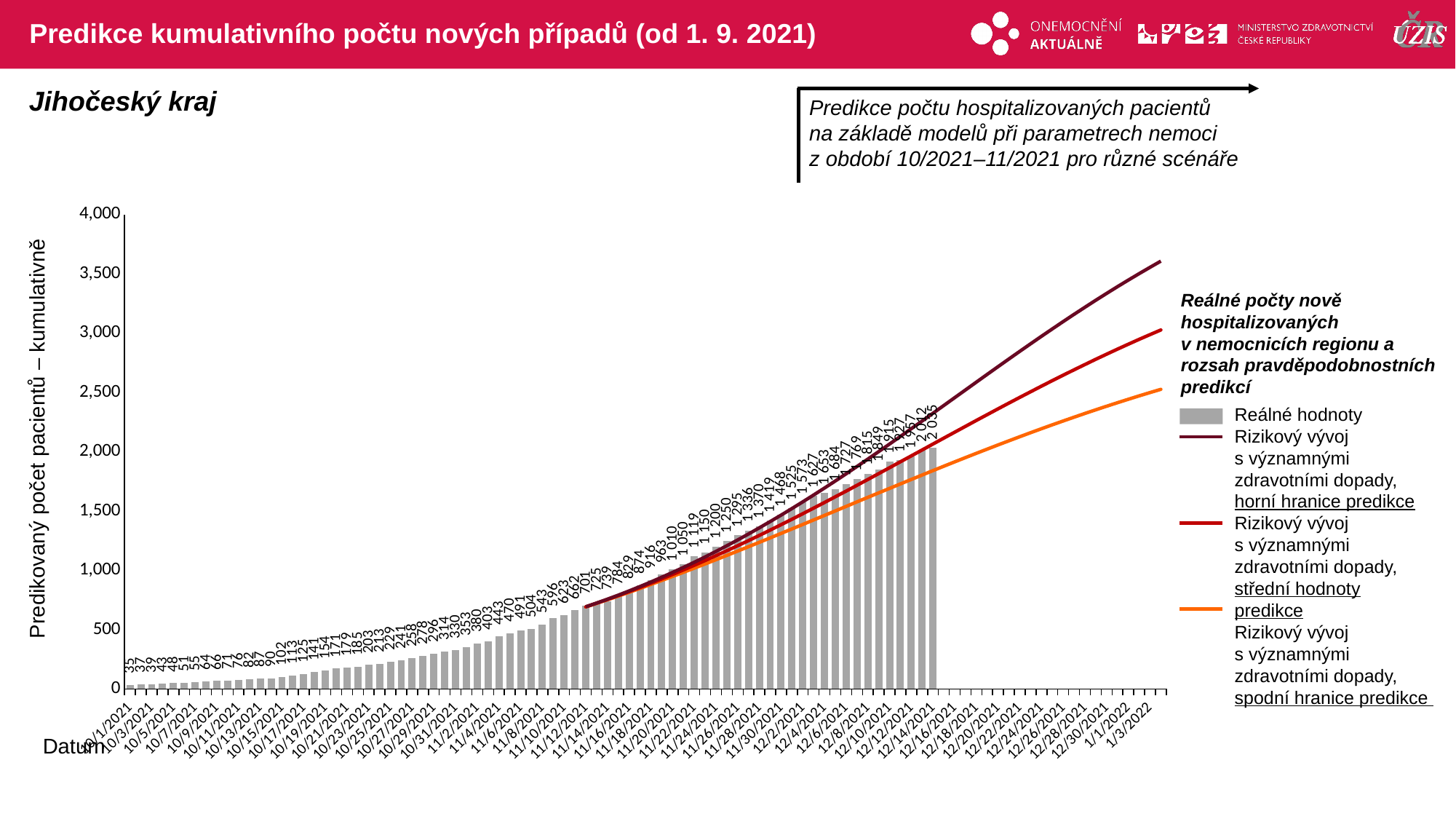

# Predikce kumulativního počtu nových případů (od 1. 9. 2021)
Jihočeský kraj
Predikce počtu hospitalizovaných pacientů na základě modelů při parametrech nemoci z období 10/2021–11/2021 pro různé scénáře

### Chart

| Category |  |  |  |  |  |
|---|---|---|---|---|---|
| 44470 | 35.0 | None | None | None | None |
| 44471 | 37.0 | None | None | None | None |
| 44472 | 39.0 | None | None | None | None |
| 44473 | 43.0 | None | None | None | None |
| 44474 | 48.0 | None | None | None | None |
| 44475 | 51.0 | None | None | None | None |
| 44476 | 55.0 | None | None | None | None |
| 44477 | 64.0 | None | None | None | None |
| 44478 | 66.0 | None | None | None | None |
| 44479 | 71.0 | None | None | None | None |
| 44480 | 76.0 | None | None | None | None |
| 44481 | 82.0 | None | None | None | None |
| 44482 | 87.0 | None | None | None | None |
| 44483 | 90.0 | None | None | None | None |
| 44484 | 102.0 | None | None | None | None |
| 44485 | 113.0 | None | None | None | None |
| 44486 | 125.0 | None | None | None | None |
| 44487 | 141.0 | None | None | None | None |
| 44488 | 154.0 | None | None | None | None |
| 44489 | 171.0 | None | None | None | None |
| 44490 | 179.0 | None | None | None | None |
| 44491 | 185.0 | None | None | None | None |
| 44492 | 203.0 | None | None | None | None |
| 44493 | 213.0 | None | None | None | None |
| 44494 | 229.0 | None | None | None | None |
| 44495 | 241.0 | None | None | None | None |
| 44496 | 258.0 | None | None | None | None |
| 44497 | 278.0 | None | None | None | None |
| 44498 | 296.0 | None | None | None | None |
| 44499 | 314.0 | None | None | None | None |
| 44500 | 330.0 | None | None | None | None |
| 44501 | 353.0 | None | None | None | None |
| 44502 | 380.0 | None | None | None | None |
| 44503 | 403.0 | None | None | None | None |
| 44504 | 443.0 | None | None | None | None |
| 44505 | 470.0 | None | None | None | None |
| 44506 | 491.0 | None | None | None | None |
| 44507 | 504.0 | None | None | None | None |
| 44508 | 543.0 | None | None | None | None |
| 44509 | 596.0 | None | None | None | None |
| 44510 | 623.0 | None | None | None | None |
| 44511 | 662.0 | None | None | None | None |
| 44512 | 701.0 | None | 691.1839647961096 | 691.7886723130572 | 692.3972253577228 |
| 44513 | 725.0 | None | 720.981980506858 | 722.4335346109976 | 723.8989802925004 |
| 44514 | 739.0 | None | 751.4144208471726 | 753.9834686149813 | 756.5867889635077 |
| 44515 | 784.0 | None | 782.6107038402823 | 786.5953592159983 | 790.649948021431 |
| 44516 | 829.0 | None | 814.6063273756497 | 820.3312084086924 | 826.1826248889167 |
| 44517 | 874.0 | None | 847.2241178127458 | 855.0388544535869 | 863.0639757719443 |
| 44518 | 916.0 | None | 880.4594246352065 | 890.7351829203283 | 901.3393043869789 |
| 44519 | 963.0 | None | 914.1809871680176 | 927.3080217791073 | 940.9229024561719 |
| 44520 | 1010.0 | None | 948.331773369646 | 964.7167087536626 | 981.7982245195406 |
| 44521 | 1050.0 | None | 982.9840906487475 | 1003.0476216321799 | 1024.0737376405916 |
| 44522 | 1119.0 | None | 1018.0238194405249 | 1042.199198519058 | 1067.6686012886444 |
| 44523 | 1150.0 | None | 1053.437205811444 | 1082.1679101078123 | 1112.5976592472025 |
| 44524 | 1200.0 | None | 1089.3136193268401 | 1123.051369226867 | 1158.9747761482995 |
| 44525 | 1250.0 | None | 1125.5231431140073 | 1164.7259682138088 | 1206.690380285174 |
| 44526 | 1295.0 | None | 1162.0218099025656 | 1207.1519884828397 | 1255.7163602154753 |
| 44527 | 1336.0 | None | 1198.8420362934735 | 1250.3639847446243 | 1306.096226539885 |
| 44528 | 1370.0 | None | 1235.9256968843792 | 1294.3042235584203 | 1357.7788408241654 |
| 44529 | 1419.0 | None | 1273.220388284436 | 1338.9188686679774 | 1410.7144024138042 |
| 44530 | 1468.0 | None | 1310.730836043765 | 1384.2090221402011 | 1464.9049275724917 |
| 44531 | 1525.0 | None | 1348.4484948261238 | 1430.1603886809712 | 1520.3338780765832 |
| 44532 | 1573.0 | None | 1386.3098494617452 | 1476.7018283037564 | 1576.924853920409 |
| 44533 | 1627.0 | None | 1424.2751129420287 | 1523.783798700289 | 1634.6197244670338 |
| 44534 | 1653.0 | None | 1462.345037850208 | 1571.3952449072897 | 1693.3955207854274 |
| 44535 | 1684.0 | None | 1500.447933444585 | 1619.4514742765302 | 1753.1532434647254 |
| 44536 | 1727.0 | None | 1538.560623815079 | 1667.9148688883756 | 1813.8382954825447 |
| 44537 | 1769.0 | None | 1576.6965284089554 | 1716.7824110719919 | 1875.4272825901387 |
| 44538 | 1815.0 | None | 1614.7778349288983 | 1765.958251807904 | 1937.8010140306615 |
| 44539 | 1849.0 | None | 1652.7849954015182 | 1815.4031177192726 | 2000.8938466466648 |
| 44540 | 1915.0 | None | 1690.6857258015543 | 1865.0635552617318 | 2064.623237917641 |
| 44541 | 1927.0 | None | 1728.4478882423666 | 1914.8849535455658 | 2128.902972664065 |
| 44542 | 1957.0 | None | 1766.0402470899253 | 1964.8127028603715 | 2193.6448655521326 |
| 44543 | 2012.0 | None | 1803.432463485355 | 2014.7922895723905 | 2258.7590446280974 |
| 44544 | 2035.0 | None | 1840.5948519377032 | 2064.7690627410416 | 2324.153810614696 |
| 44545 | None | None | 1877.4983946954735 | 2114.688369796328 | 2389.7360148682546 |
| 44546 | None | None | 1914.1148392593163 | 2164.4958112759414 | 2455.411610833185 |
| 44547 | None | None | 1950.4167854000543 | 2214.1374811066025 | 2521.0861937993877 |
| 44548 | None | None | 1986.3778302708724 | 2263.560291903369 | 2586.6656647848904 |
| 44549 | None | None | 2021.9726563539461 | 2312.712220517226 | 2652.056789985724 |
| 44550 | None | None | 2057.1770714064974 | 2361.5424851679163 | 2717.167668598229 |
| 44551 | None | None | 2091.968047586981 | 2410.001718599775 | 2781.9081919084824 |
| 44552 | None | None | 2126.3237475669866 | 2458.0421211590233 | 2846.190470572873 |
| 44553 | None | None | 2160.223541329805 | 2505.6175974774 | 2909.9292317684517 |
| 44554 | None | None | 2193.6480411597704 | 2552.6839116220135 | 2973.0422280743305 |
| 44555 | None | None | 2226.579129318459 | 2599.198826600733 | 3035.450611902531 |
| 44556 | None | None | 2258.9999693089912 | 2645.122214826927 | 3097.0792555170506 |
| 44557 | None | None | 2290.895019693857 | 2690.416164137043 | 3157.8570468385205 |
| 44558 | None | None | 2322.2500460187566 | 2735.0450736676 | 3217.717153109983 |
| 44559 | None | None | 2353.052115409123 | 2778.9757178751065 | 3276.5972223826248 |
| 44560 | None | None | 2383.289582868162 | 2822.1772902948765 | 3334.439537222546 |
| 44561 | None | None | 2412.952088910169 | 2864.6214544846257 | 3391.1911576954362 |
| 44562 | None | None | 2442.03054434467 | 2906.2823686154716 | 3446.804008807572 |
| 44563 | None | None | 2470.517106329523 | 2947.1366895911906 | 3501.2349209320905 |
| 44564 | None | None | 2498.405158876016 | 2987.163574922325 | 3554.445648262445 |
| 44565 | None | None | 2525.6892868848618 | 3026.3446679764606 | 3606.402847476429 |
Reálné počty nově hospitalizovaných v nemocnicích regionu a rozsah pravděpodobnostních predikcí
Reálné hodnoty
Rizikový vývoj s významnými zdravotními dopady, horní hranice predikce Rizikový vývoj s významnými zdravotními dopady, střední hodnoty predikce
Rizikový vývoj s významnými zdravotními dopady, spodní hranice predikce

Predikovaný počet pacientů – kumulativně
Datum